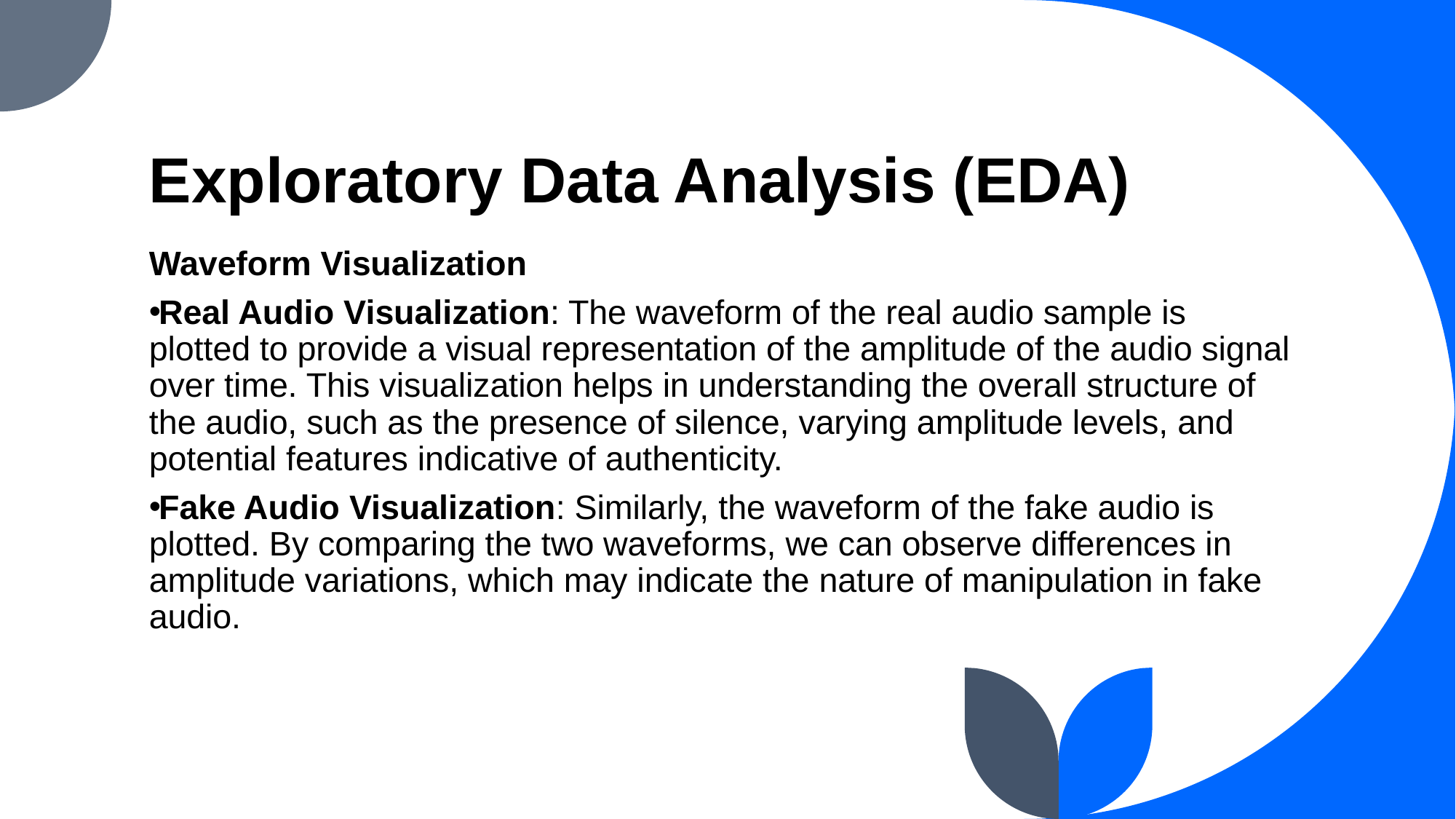

# Exploratory Data Analysis (EDA)
Waveform Visualization
Real Audio Visualization: The waveform of the real audio sample is plotted to provide a visual representation of the amplitude of the audio signal over time. This visualization helps in understanding the overall structure of the audio, such as the presence of silence, varying amplitude levels, and potential features indicative of authenticity.
Fake Audio Visualization: Similarly, the waveform of the fake audio is plotted. By comparing the two waveforms, we can observe differences in amplitude variations, which may indicate the nature of manipulation in fake audio.